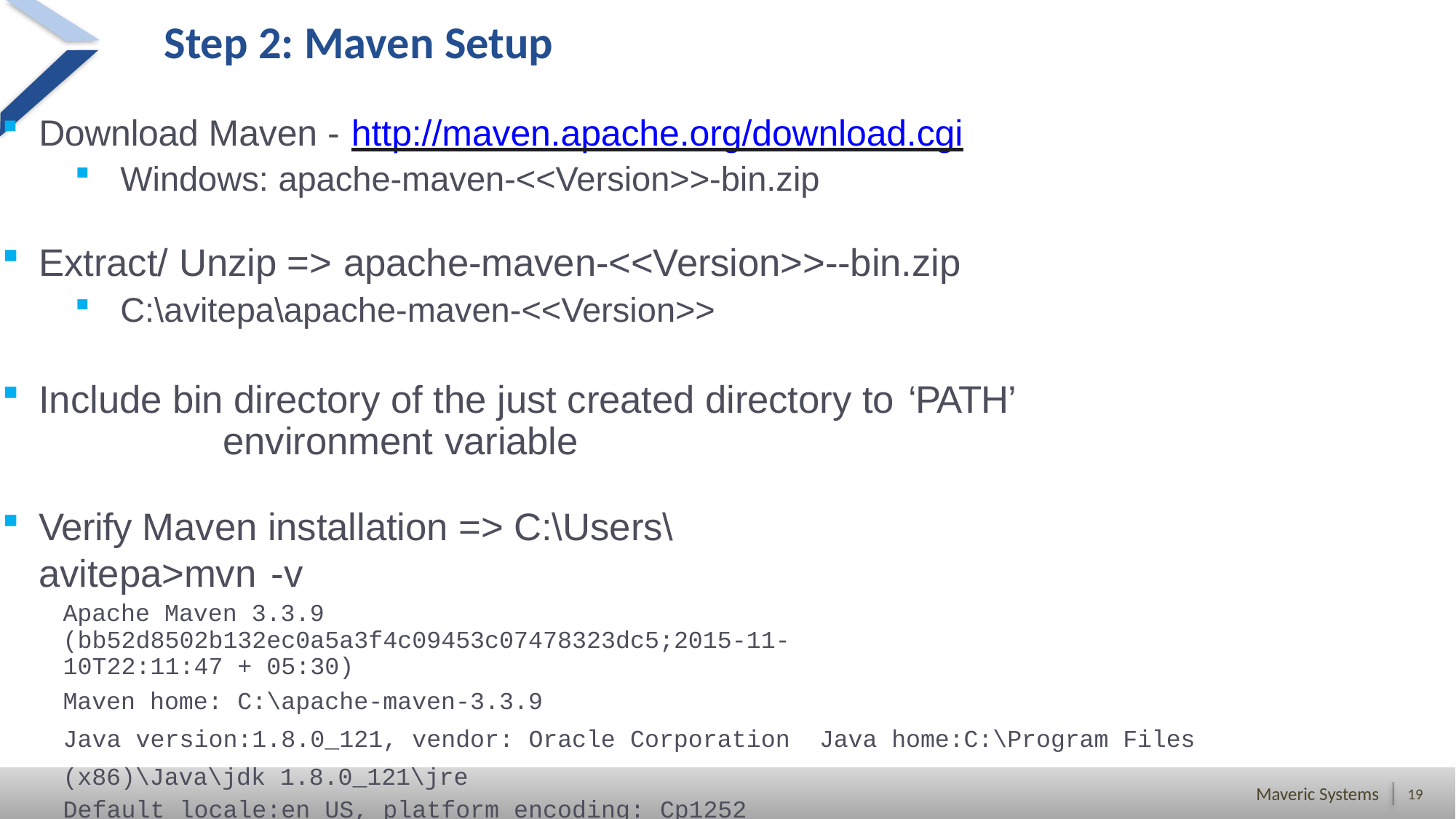

# Step 2: Maven Setup
Download Maven - http://maven.apache.org/download.cgi
Windows: apache-maven-<<Version>>-bin.zip

Extract/ Unzip => apache-maven-<<Version>>--bin.zip
C:\avitepa\apache-maven-<<Version>>

Include bin directory of the just created directory to ‘PATH’
environment variable

Verify Maven installation => C:\Users\avitepa>mvn -v
Apache Maven 3.3.9 (bb52d8502b132ec0a5a3f4c09453c07478323dc5;2015-11-
10T22:11:47 + 05:30)
Maven home: C:\apache-maven-3.3.9
Java version:1.8.0_121, vendor: Oracle Corporation  Java home:C:\Program Files (x86)\Java\jdk 1.8.0_121\jre
Default locale:en_US, platform encoding: Cp1252
OS name:"windows 8", version: "6.2", arch: "x86", family: "windows"